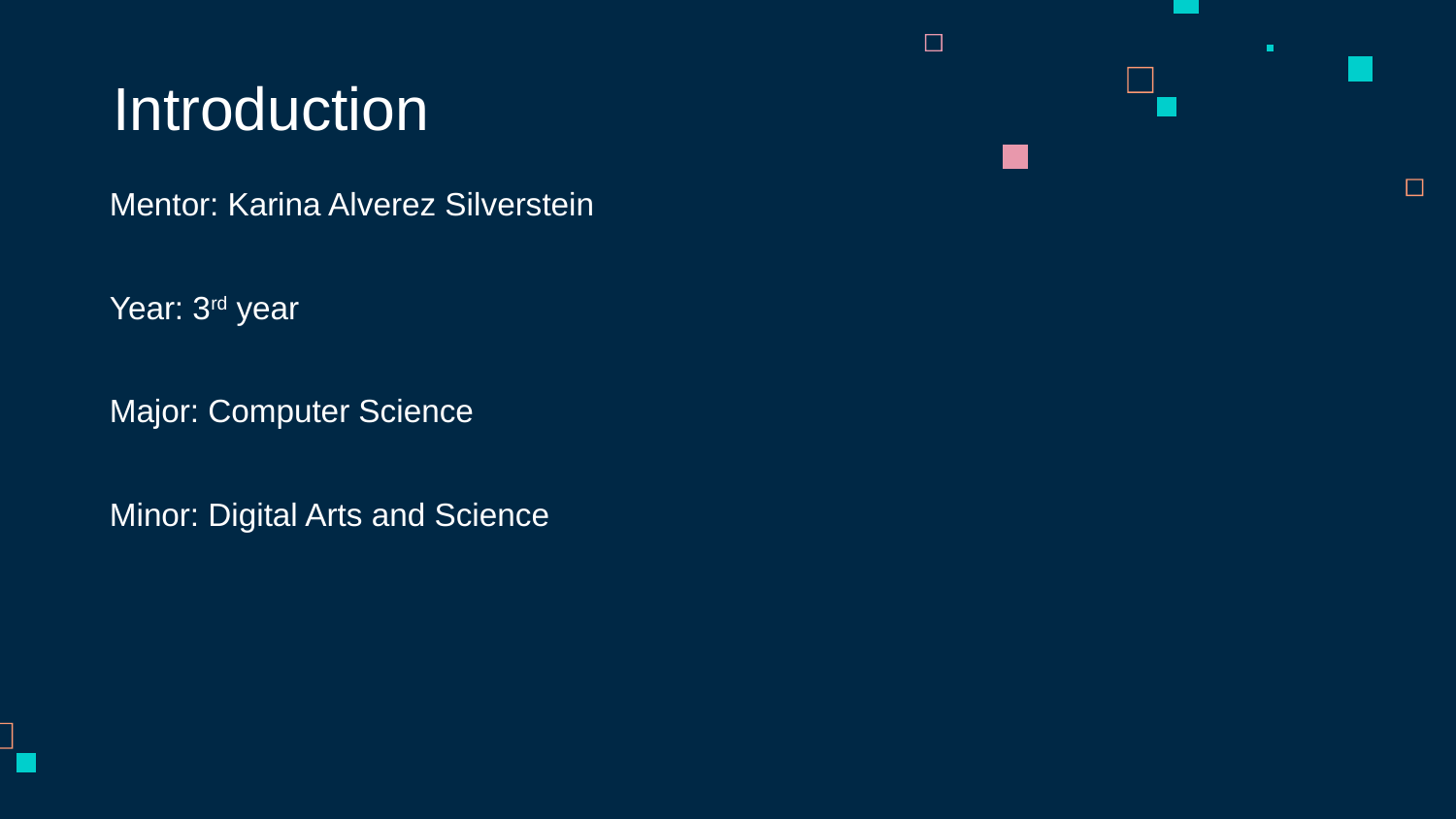

# Introduction
Mentor: Karina Alverez Silverstein
Year: 3rd year
Major: Computer Science
Minor: Digital Arts and Science